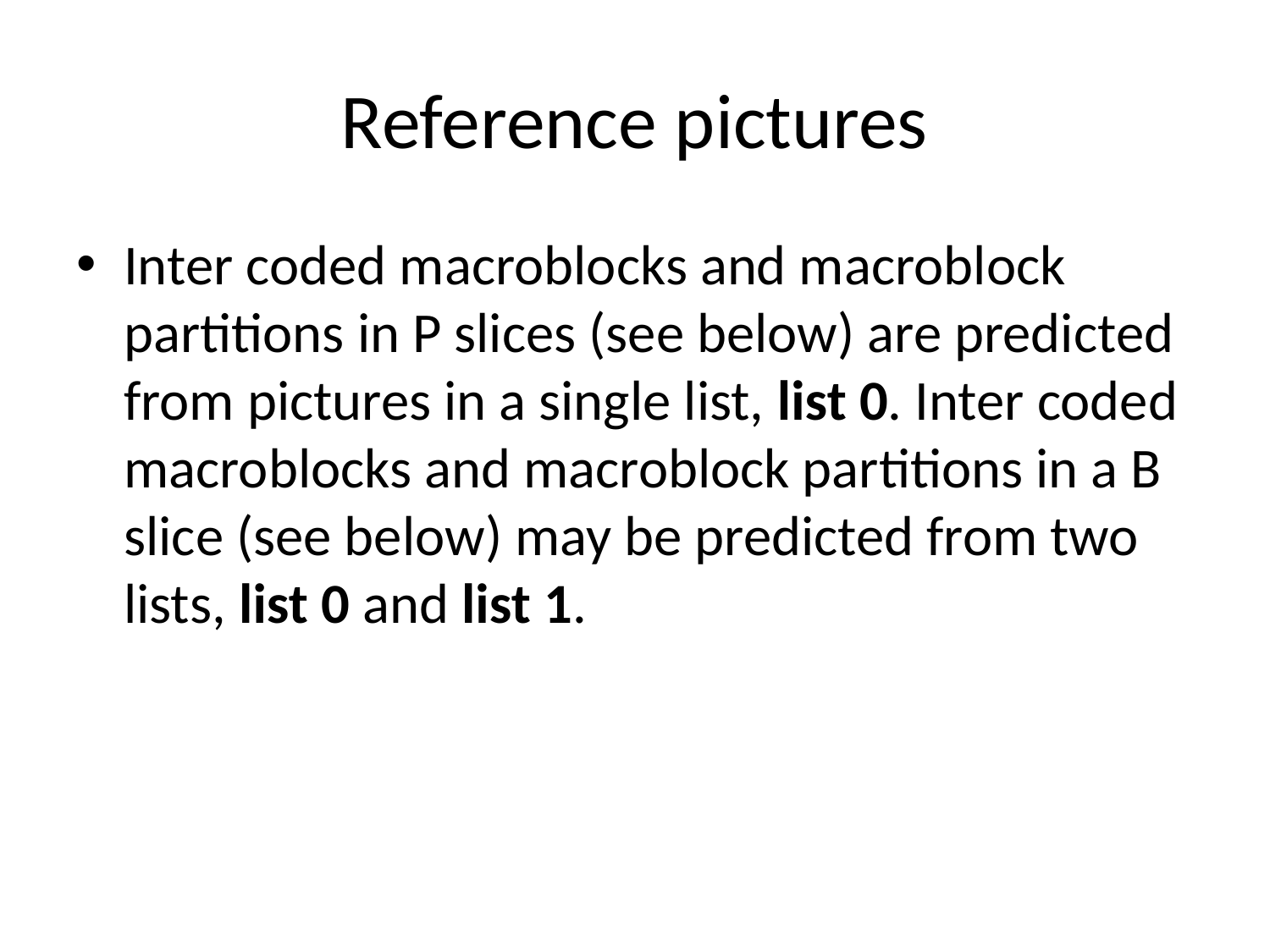

# Reference pictures
Inter coded macroblocks and macroblock partitions in P slices (see below) are predicted from pictures in a single list, list 0. Inter coded macroblocks and macroblock partitions in a B slice (see below) may be predicted from two lists, list 0 and list 1.